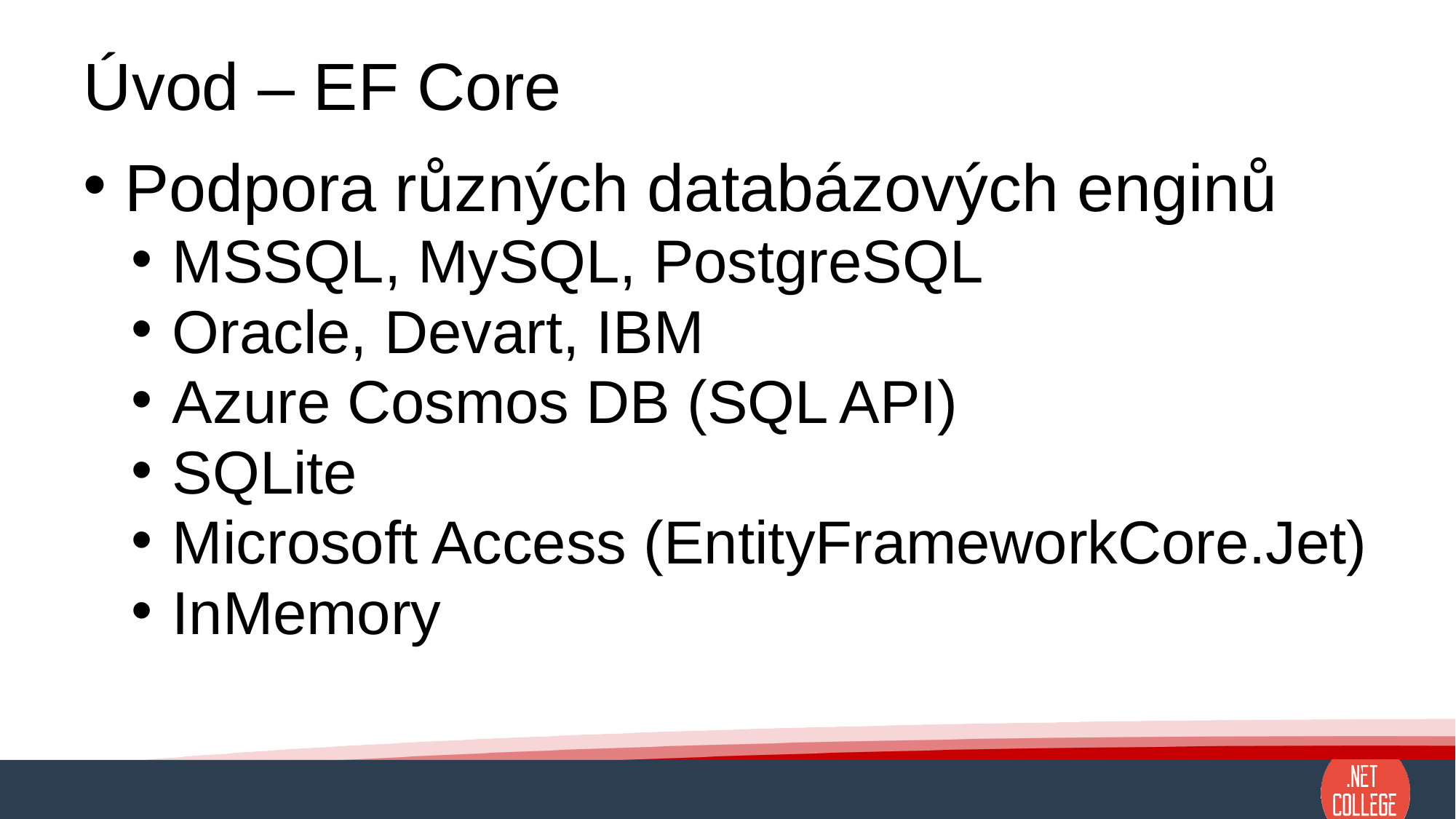

# Úvod – EF Core
Podpora různých databázových enginů
MSSQL, MySQL, PostgreSQL
Oracle, Devart, IBM
Azure Cosmos DB (SQL API)
SQLite
Microsoft Access (EntityFrameworkCore.Jet)
InMemory